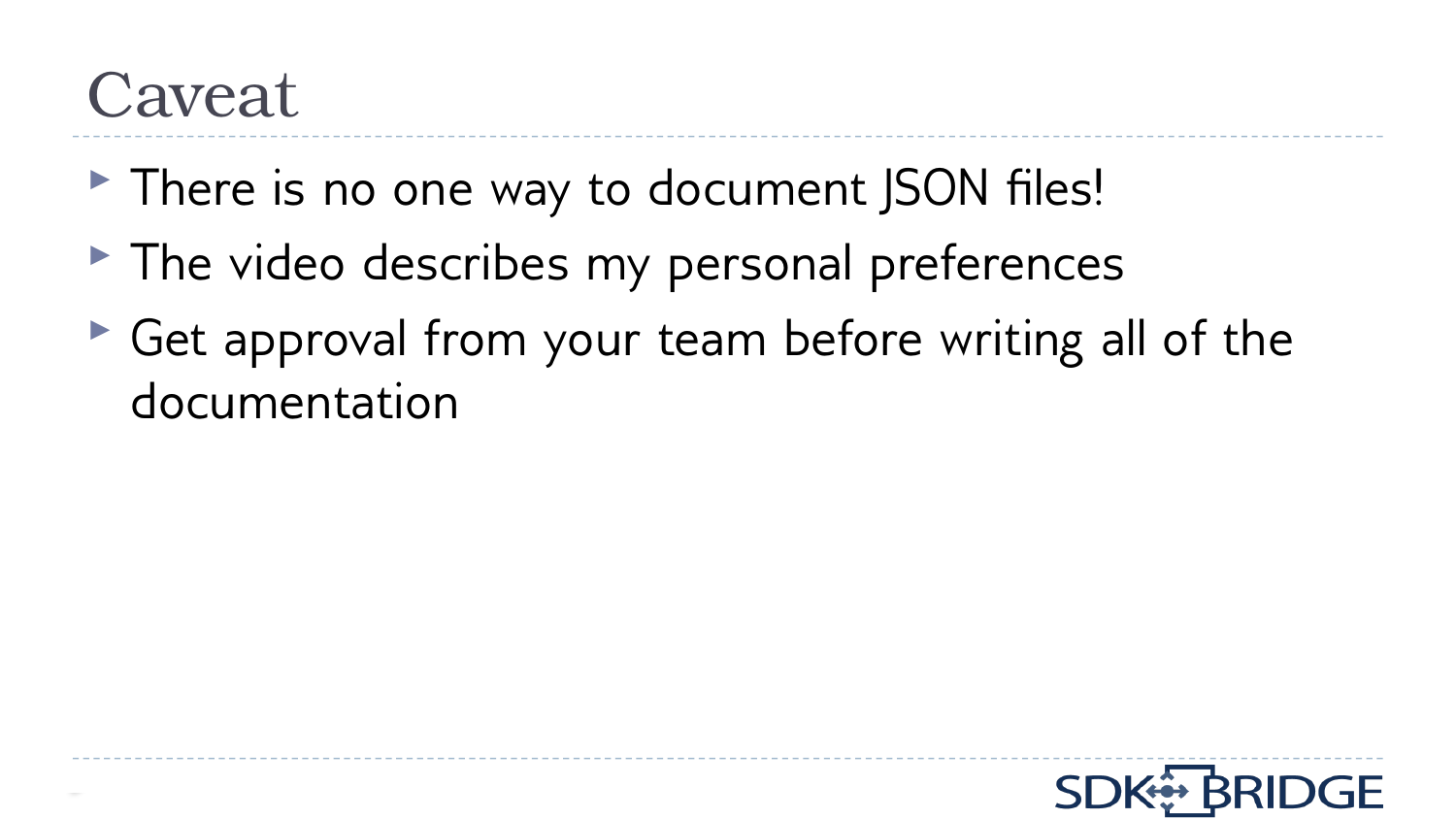

# Caveat
There is no one way to document JSON files!
The video describes my personal preferences
Get approval from your team before writing all of the documentation